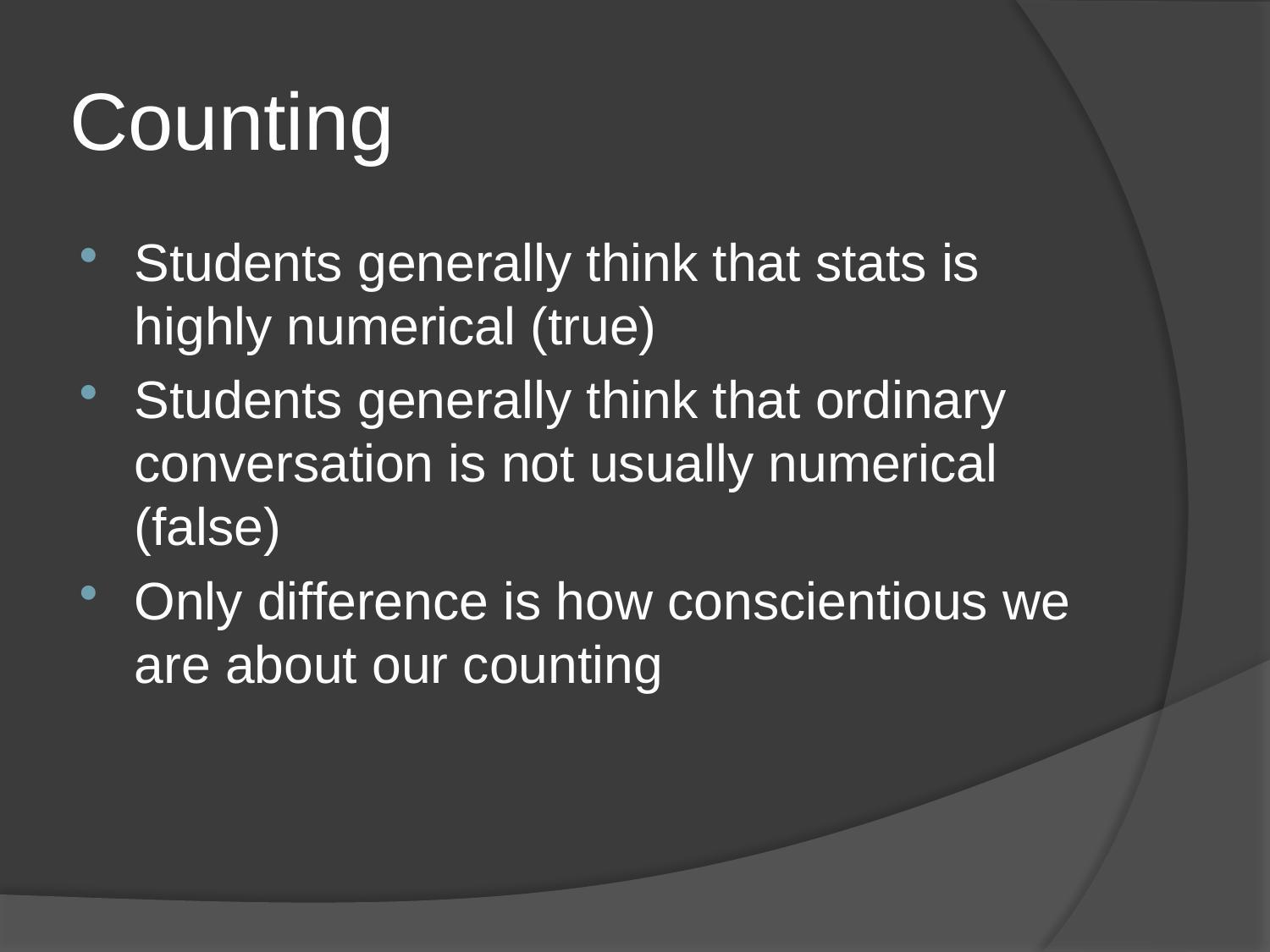

# Counting
Students generally think that stats is highly numerical (true)
Students generally think that ordinary conversation is not usually numerical (false)
Only difference is how conscientious we are about our counting